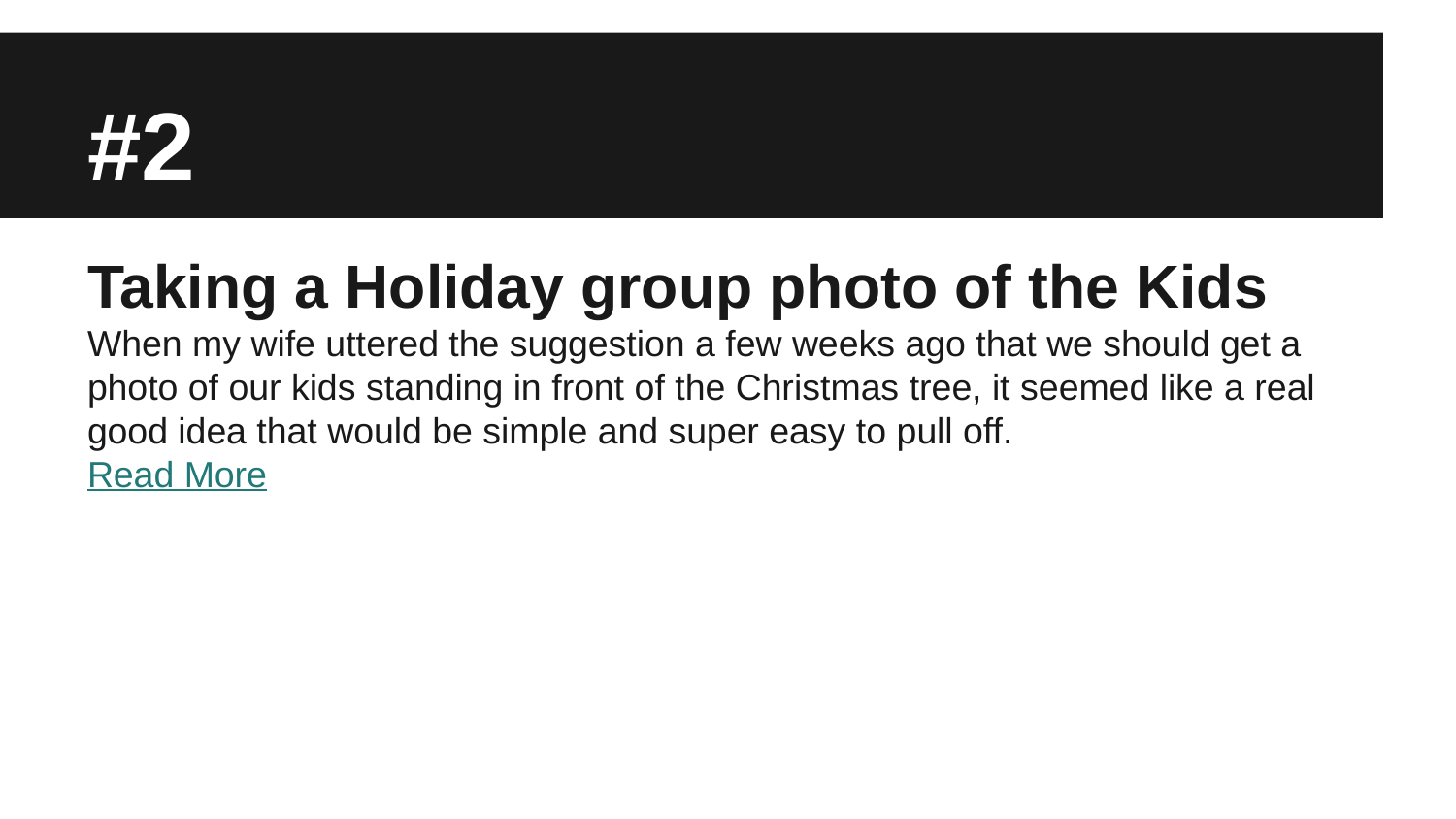

# #2
Taking a Holiday group photo of the Kids
When my wife uttered the suggestion a few weeks ago that we should get a photo of our kids standing in front of the Christmas tree, it seemed like a real good idea that would be simple and super easy to pull off.
Read More